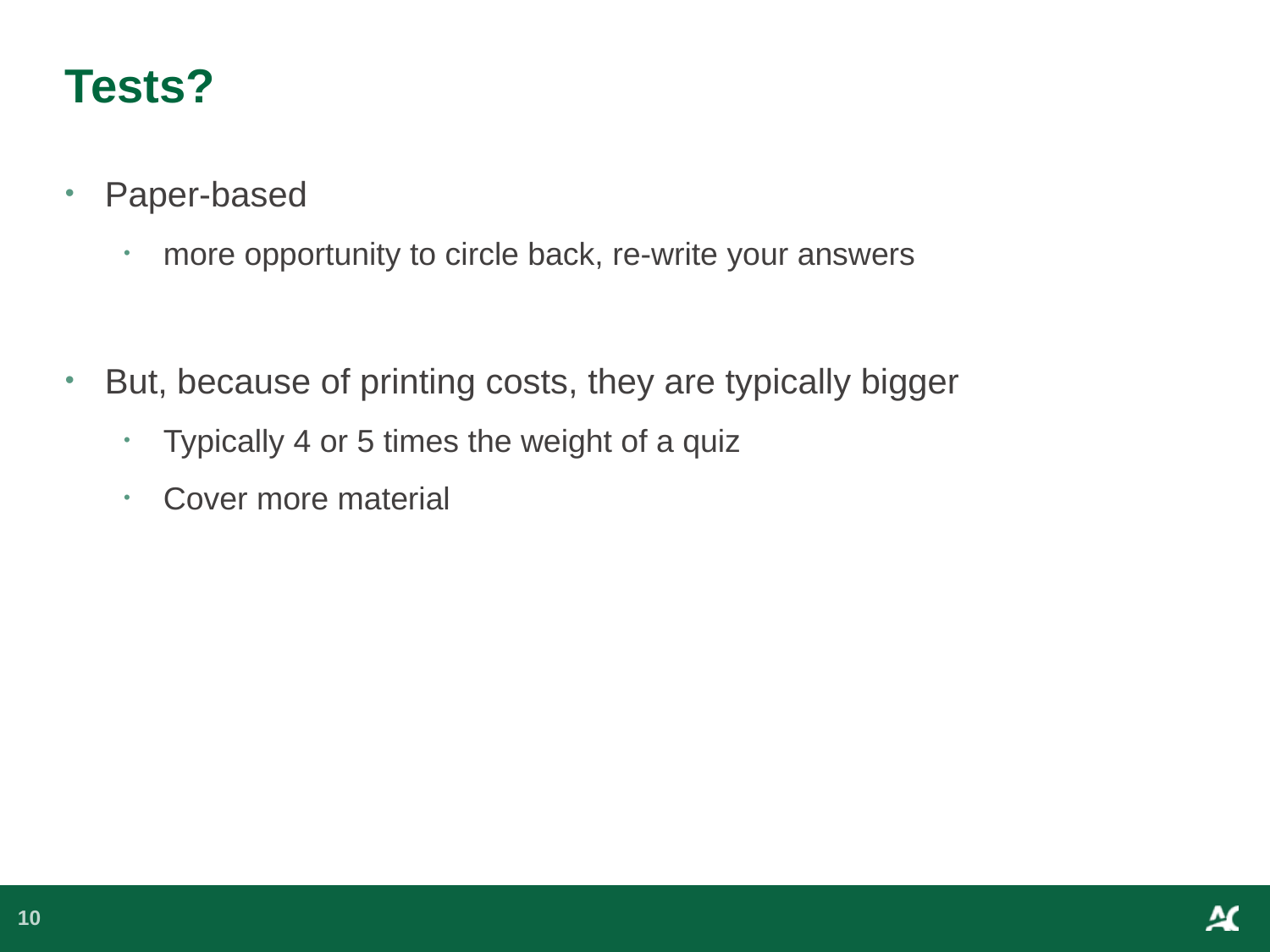

# Tests?
Paper-based
more opportunity to circle back, re-write your answers

But, because of printing costs, they are typically bigger
Typically 4 or 5 times the weight of a quiz
Cover more material

10